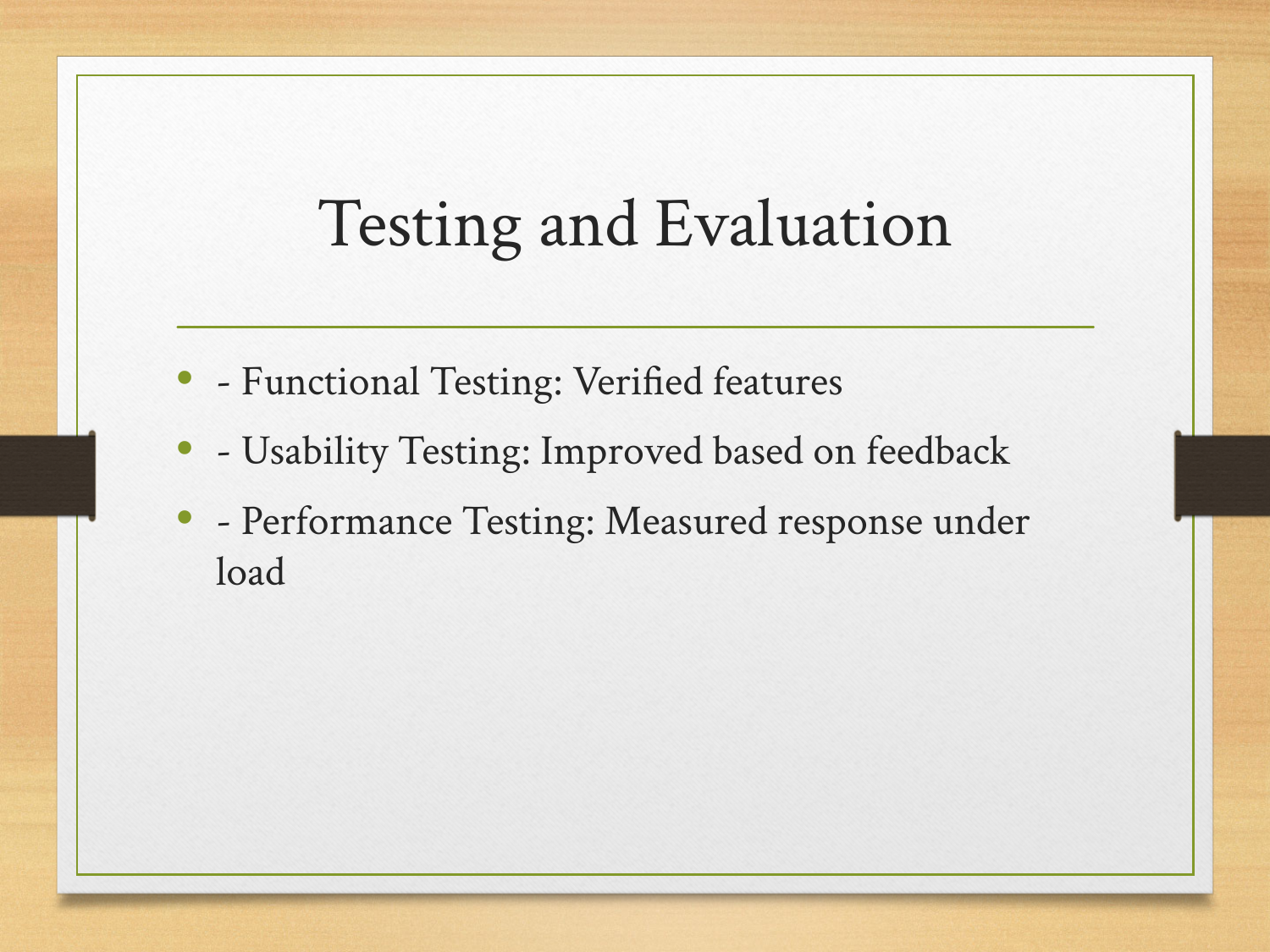

# Testing and Evaluation
- Functional Testing: Verified features
- Usability Testing: Improved based on feedback
- Performance Testing: Measured response under load